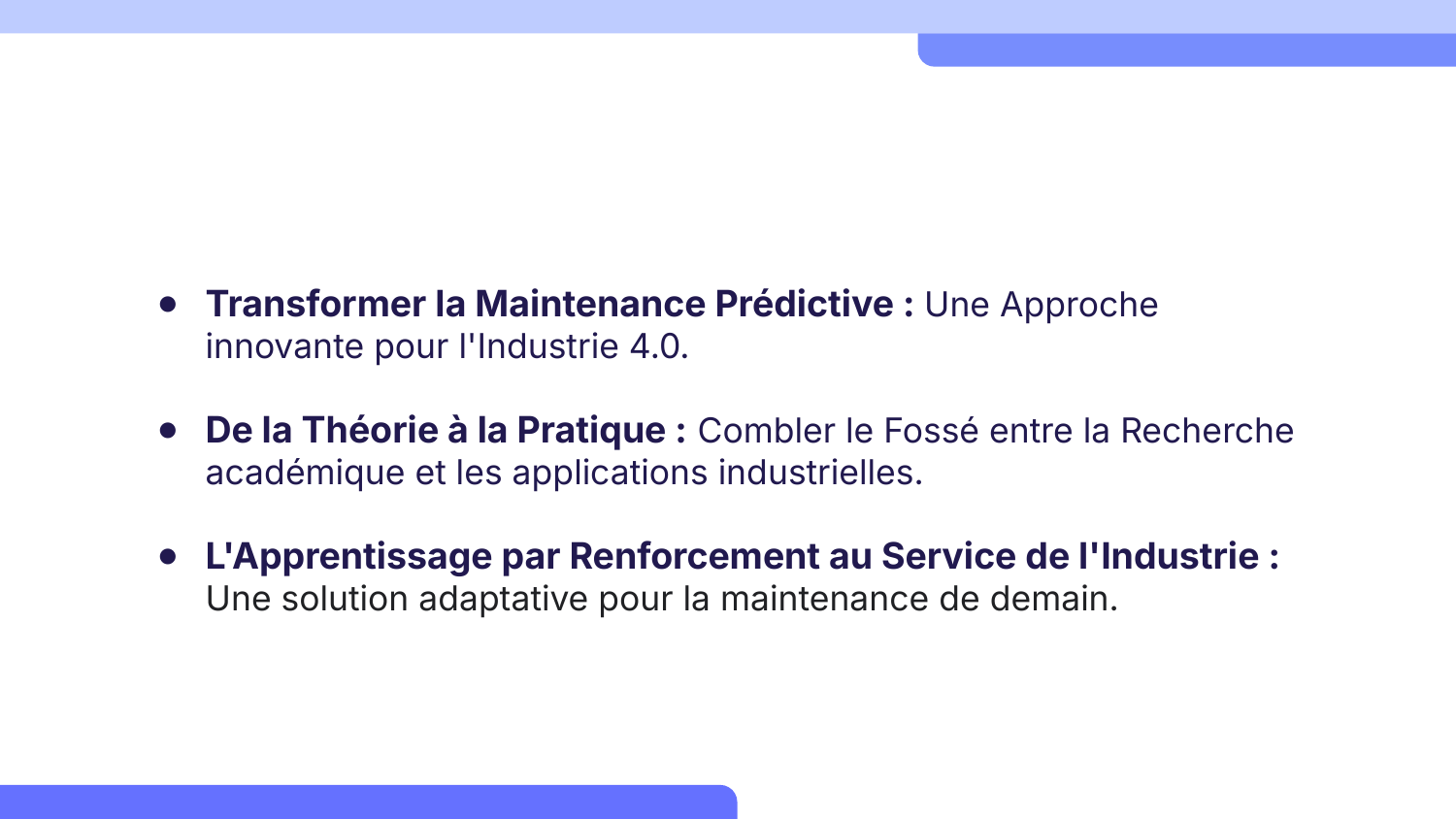

Transformer la Maintenance Prédictive : Une Approche innovante pour l'Industrie 4.0.

De la Théorie à la Pratique : Combler le Fossé entre la Recherche académique et les applications industrielles.

L'Apprentissage par Renforcement au Service de l'Industrie : Une solution adaptative pour la maintenance de demain.